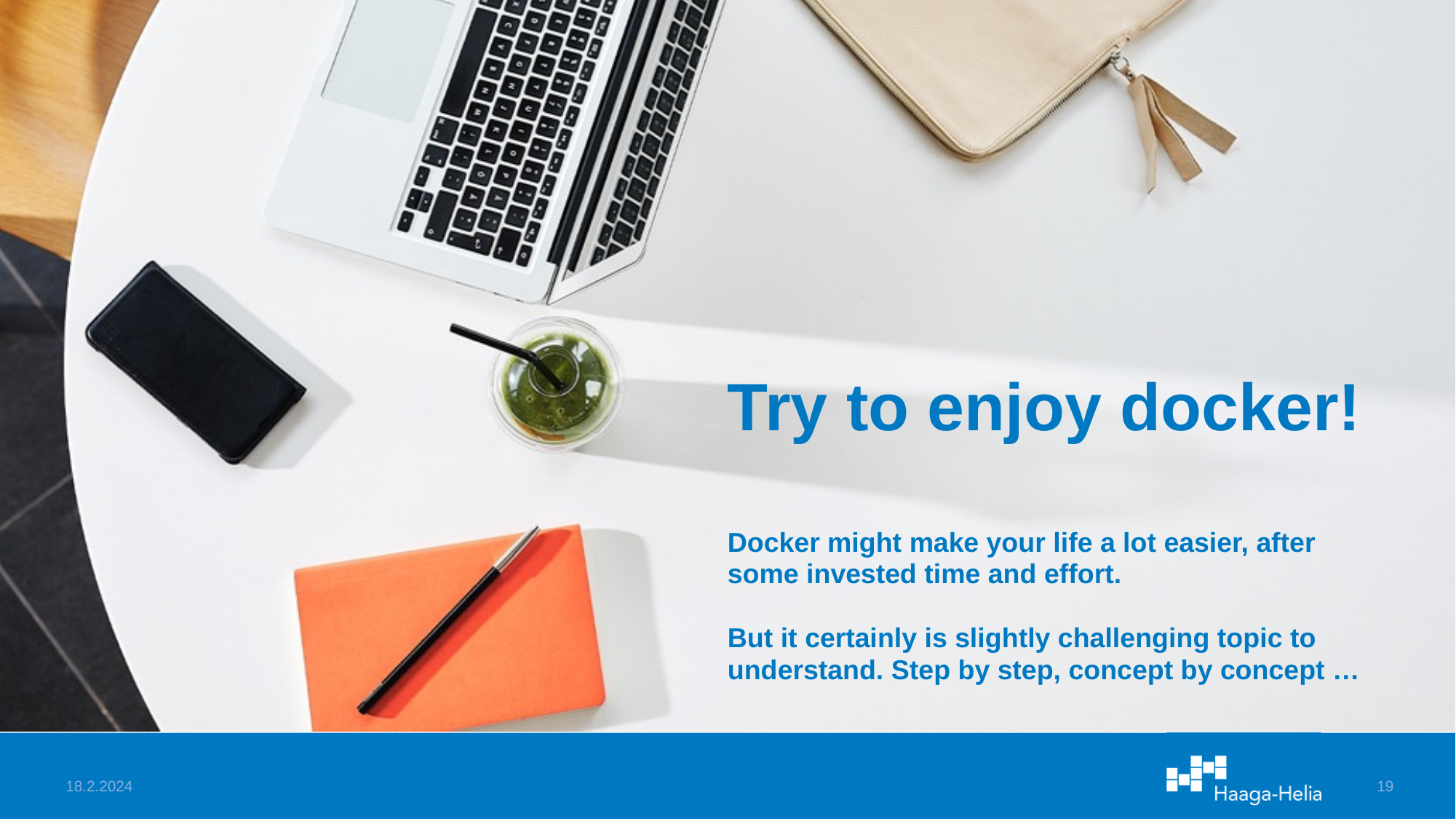

# Try to enjoy docker!
Docker might make your life a lot easier, after some invested time and effort.
But it certainly is slightly challenging topic to understand. Step by step, concept by concept …
18.2.2024

19